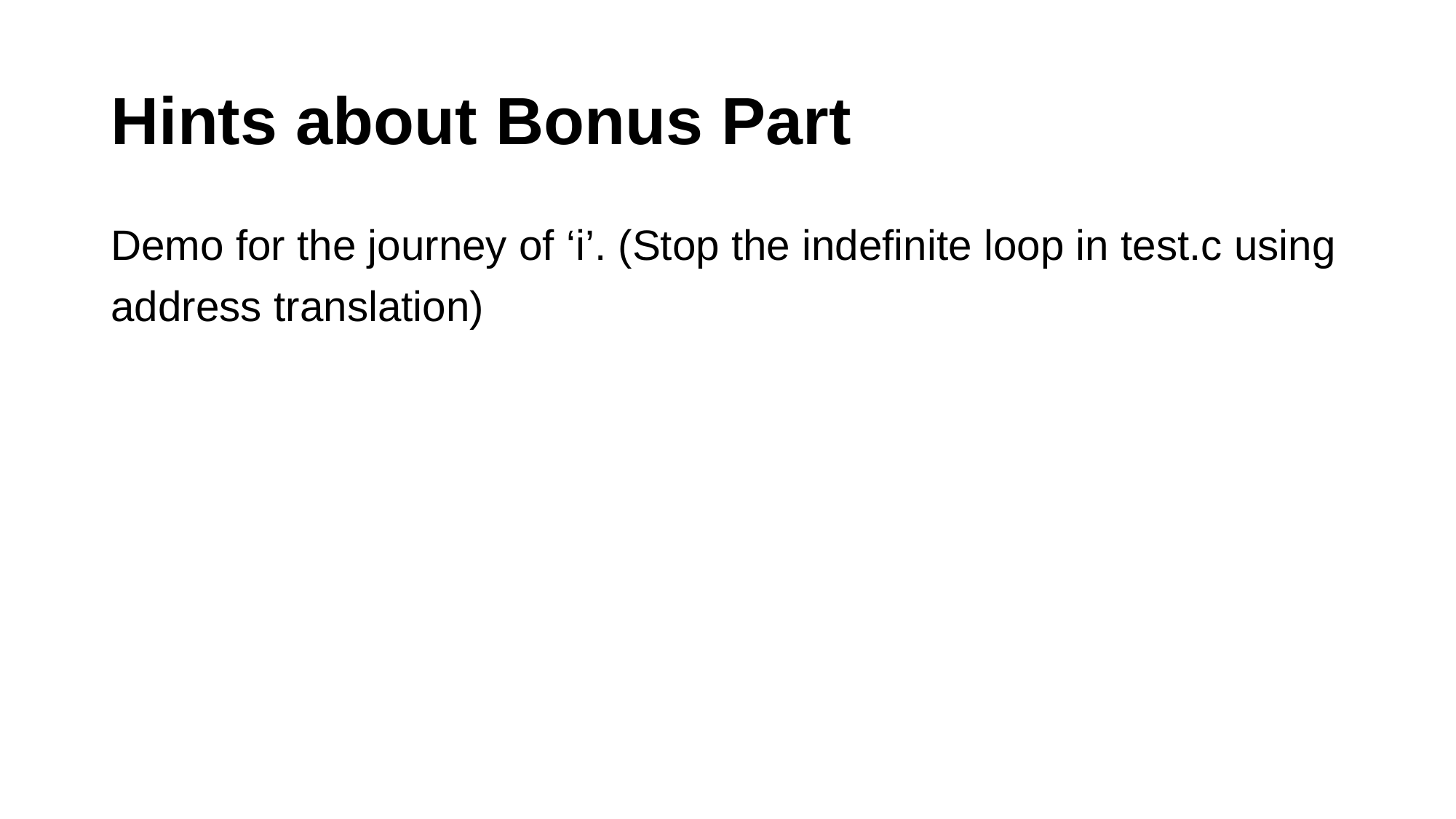

# Hints about Bonus Part
Demo for the journey of ‘i’. (Stop the indefinite loop in test.c using
address translation)